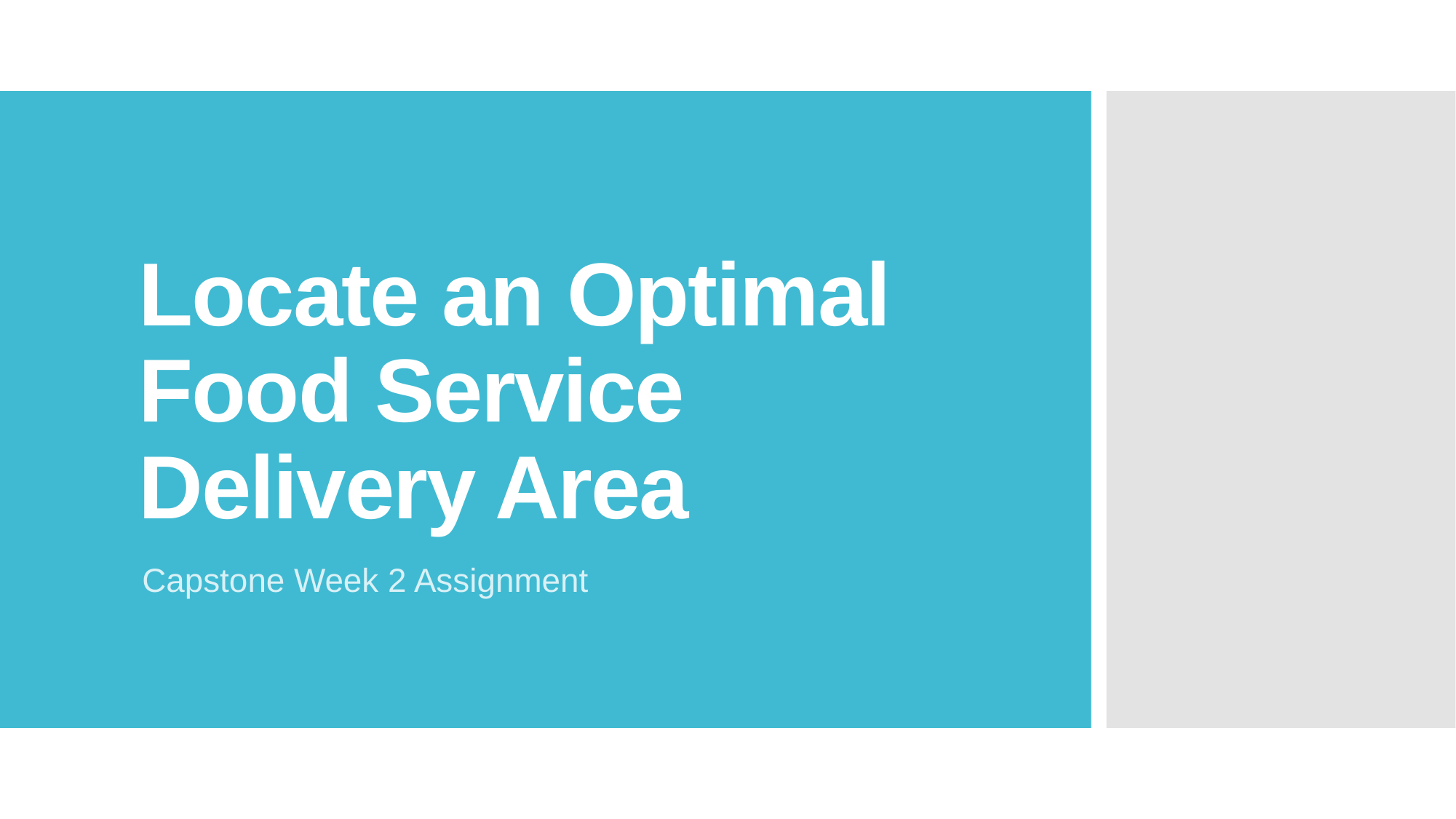

# Locate an Optimal Food Service Delivery Area
Capstone Week 2 Assignment